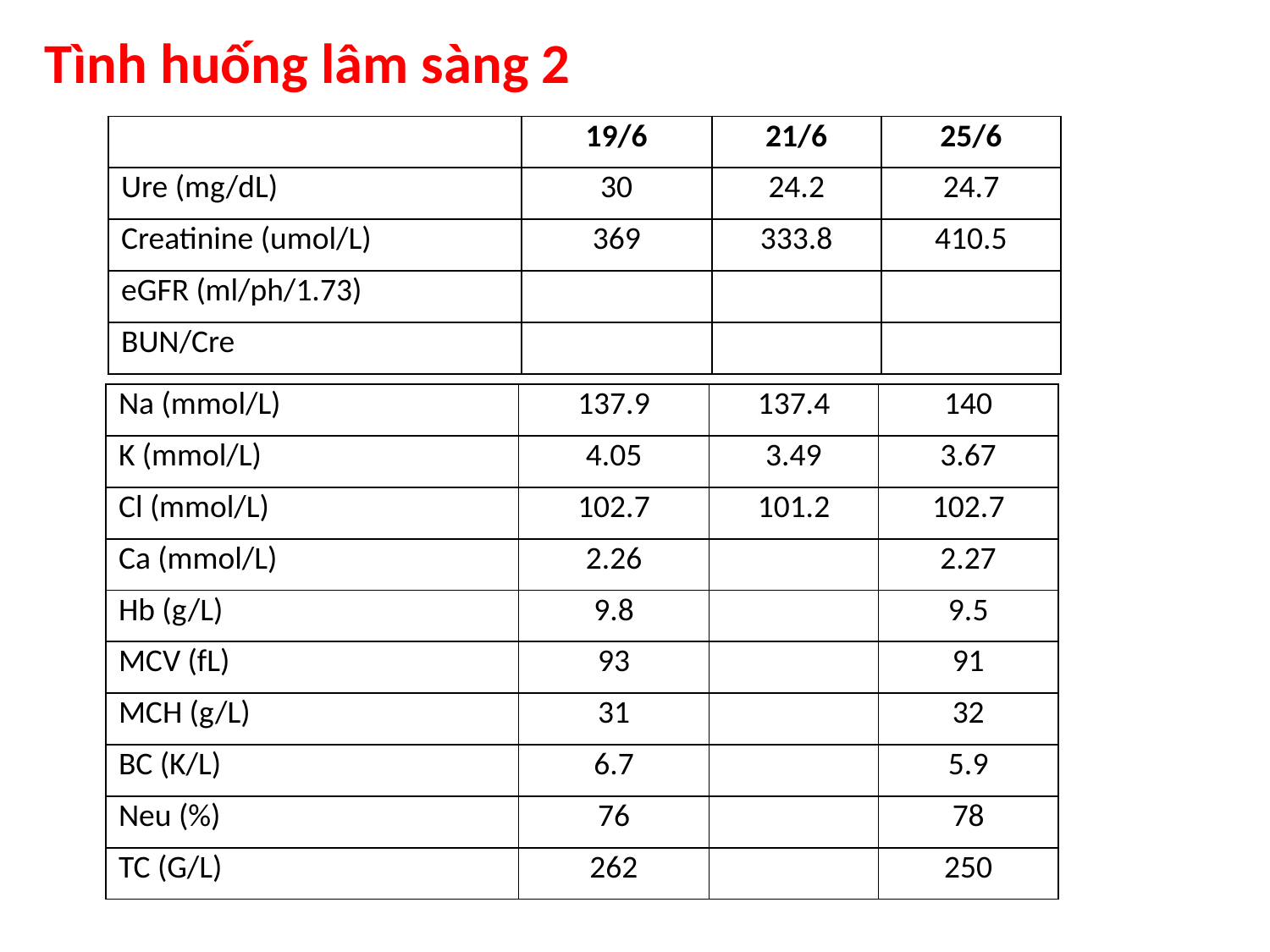

Tình huống lâm sàng 2
|  | 19/6 | 21/6 | 25/6 |
| --- | --- | --- | --- |
| Ure (mg/dL) | 30 | 24.2 | 24.7 |
| Creatinine (umol/L) | 369 | 333.8 | 410.5 |
| eGFR (ml/ph/1.73) |  |  |  |
| BUN/Cre |  |  |  |
| Na (mmol/L) | 137.9 | 137.4 | 140 |
| --- | --- | --- | --- |
| K (mmol/L) | 4.05 | 3.49 | 3.67 |
| Cl (mmol/L) | 102.7 | 101.2 | 102.7 |
| Ca (mmol/L) | 2.26 |  | 2.27 |
| Hb (g/L) | 9.8 |  | 9.5 |
| MCV (fL) | 93 |  | 91 |
| MCH (g/L) | 31 |  | 32 |
| BC (K/L) | 6.7 |  | 5.9 |
| Neu (%) | 76 |  | 78 |
| TC (G/L) | 262 |  | 250 |